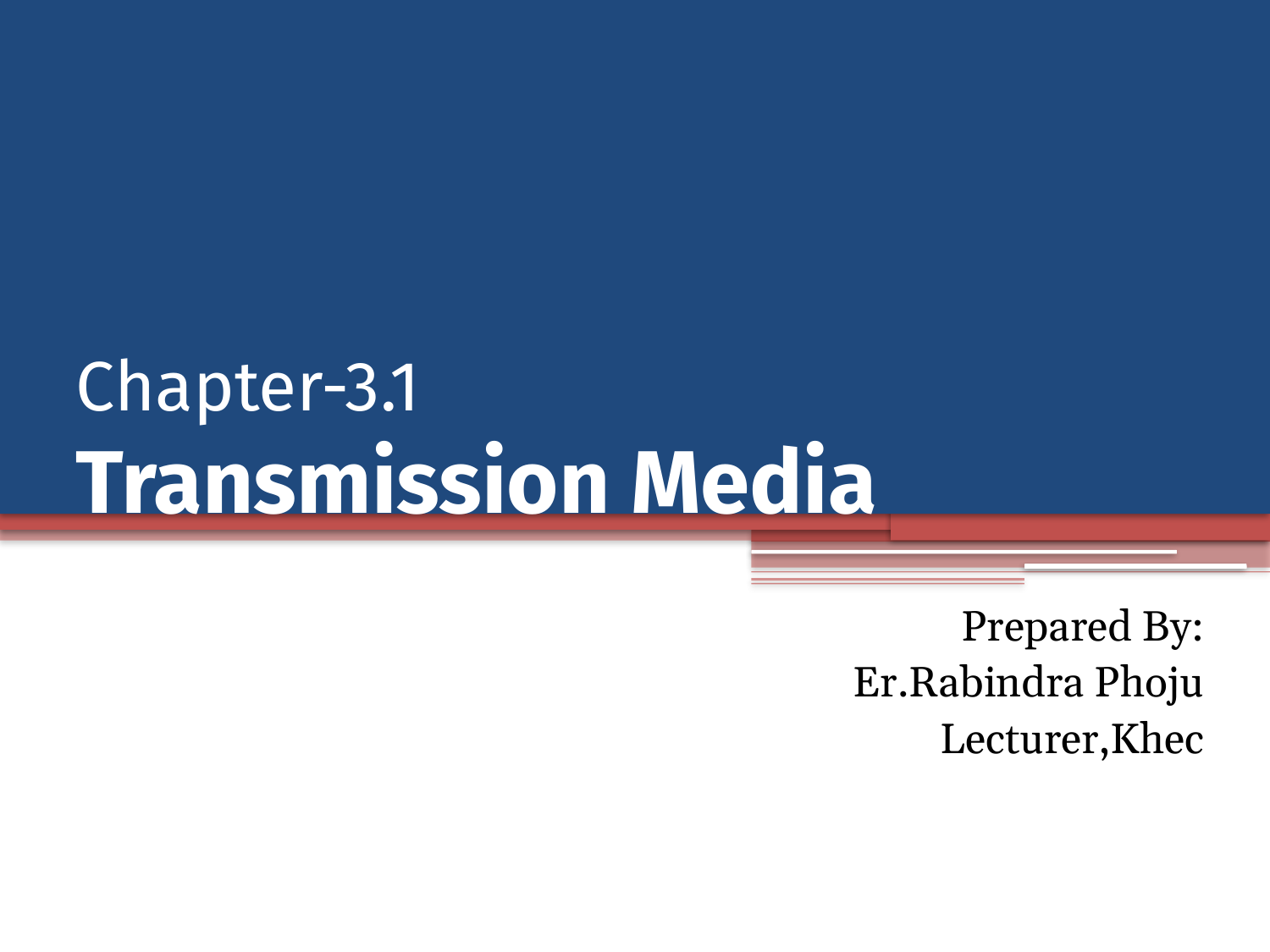

# Chapter-3.1 Transmission Media
Prepared By:
Er.Rabindra Phoju
Lecturer,Khec